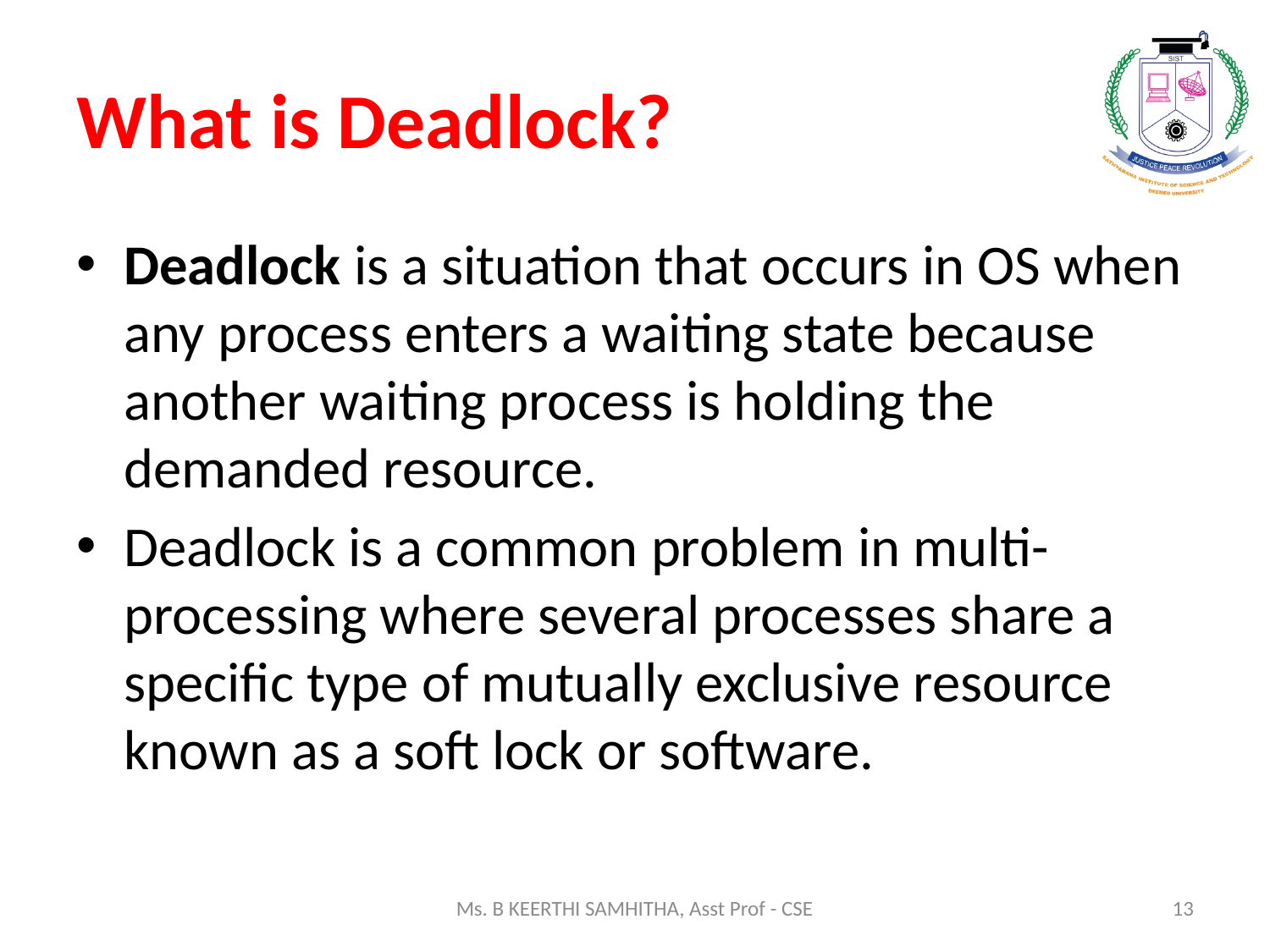

# What is Deadlock?
Deadlock is a situation that occurs in OS when any process enters a waiting state because another waiting process is holding the demanded resource.
Deadlock is a common problem in multi-processing where several processes share a specific type of mutually exclusive resource known as a soft lock or software.
Ms. B KEERTHI SAMHITHA, Asst Prof - CSE
13